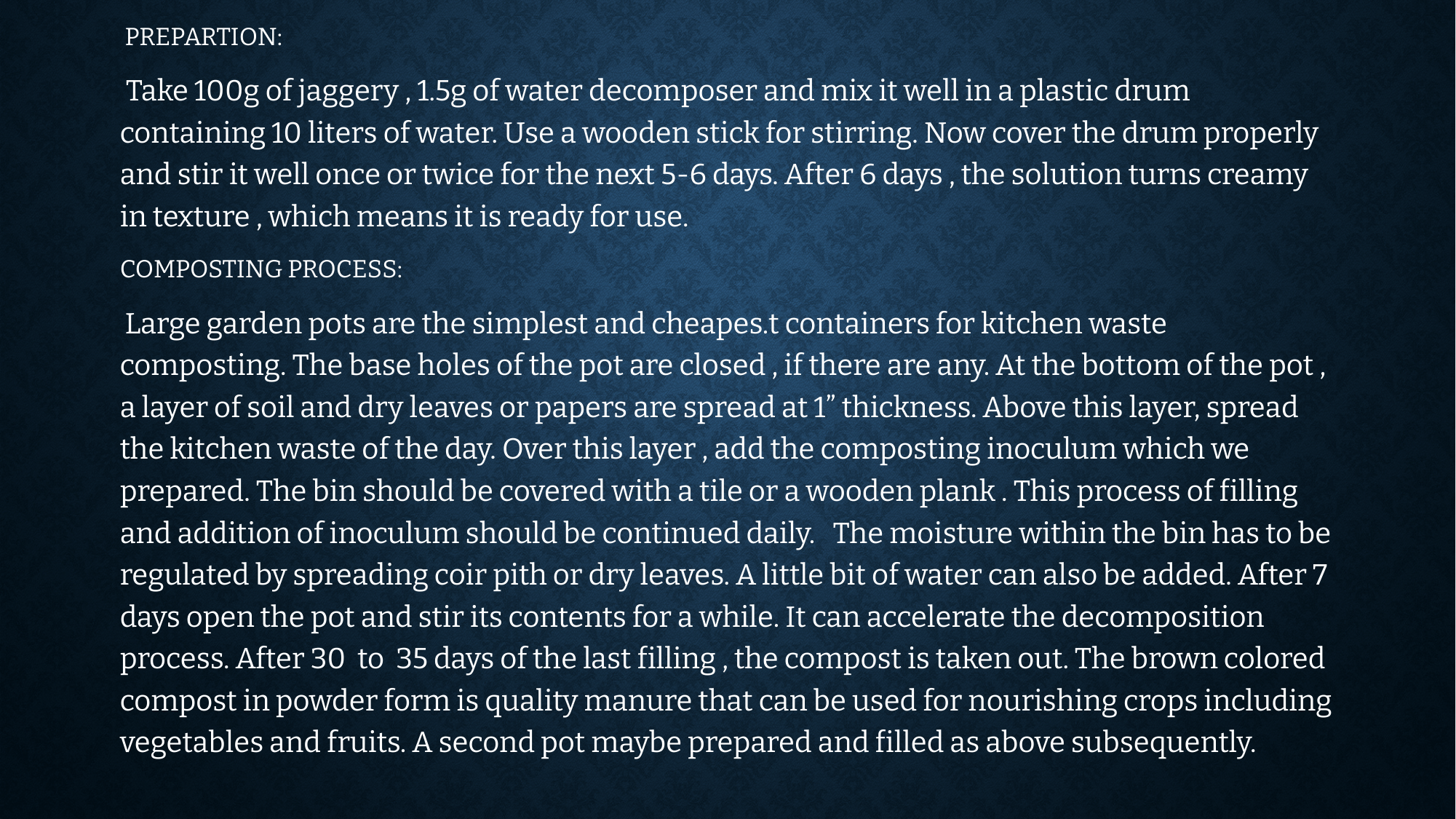

PREPARTION:
 Take 100g of jaggery , 1.5g of water decomposer and mix it well in a plastic drum containing 10 liters of water. Use a wooden stick for stirring. Now cover the drum properly and stir it well once or twice for the next 5-6 days. After 6 days , the solution turns creamy in texture , which means it is ready for use.
COMPOSTING PROCESS:
 Large garden pots are the simplest and cheapes.t containers for kitchen waste composting. The base holes of the pot are closed , if there are any. At the bottom of the pot , a layer of soil and dry leaves or papers are spread at 1” thickness. Above this layer, spread the kitchen waste of the day. Over this layer , add the composting inoculum which we prepared. The bin should be covered with a tile or a wooden plank . This process of filling and addition of inoculum should be continued daily.   The moisture within the bin has to be regulated by spreading coir pith or dry leaves. A little bit of water can also be added. After 7 days open the pot and stir its contents for a while. It can accelerate the decomposition process. After 30  to  35 days of the last filling , the compost is taken out. The brown colored compost in powder form is quality manure that can be used for nourishing crops including vegetables and fruits. A second pot maybe prepared and filled as above subsequently.